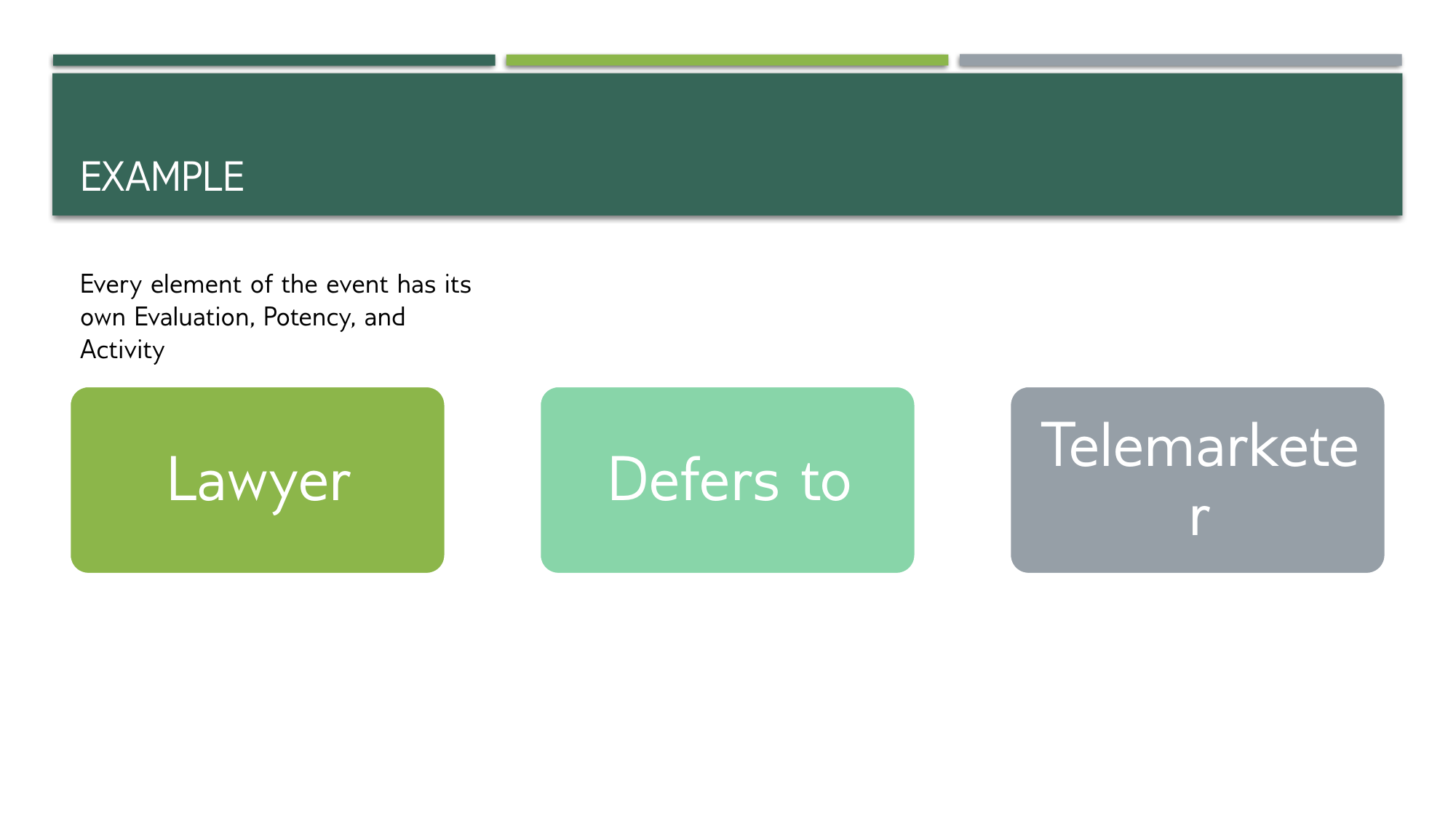

# Example
Lawyer
Defers to
Telemarketer
Every element of the event has its own Evaluation, Potency, and Activity